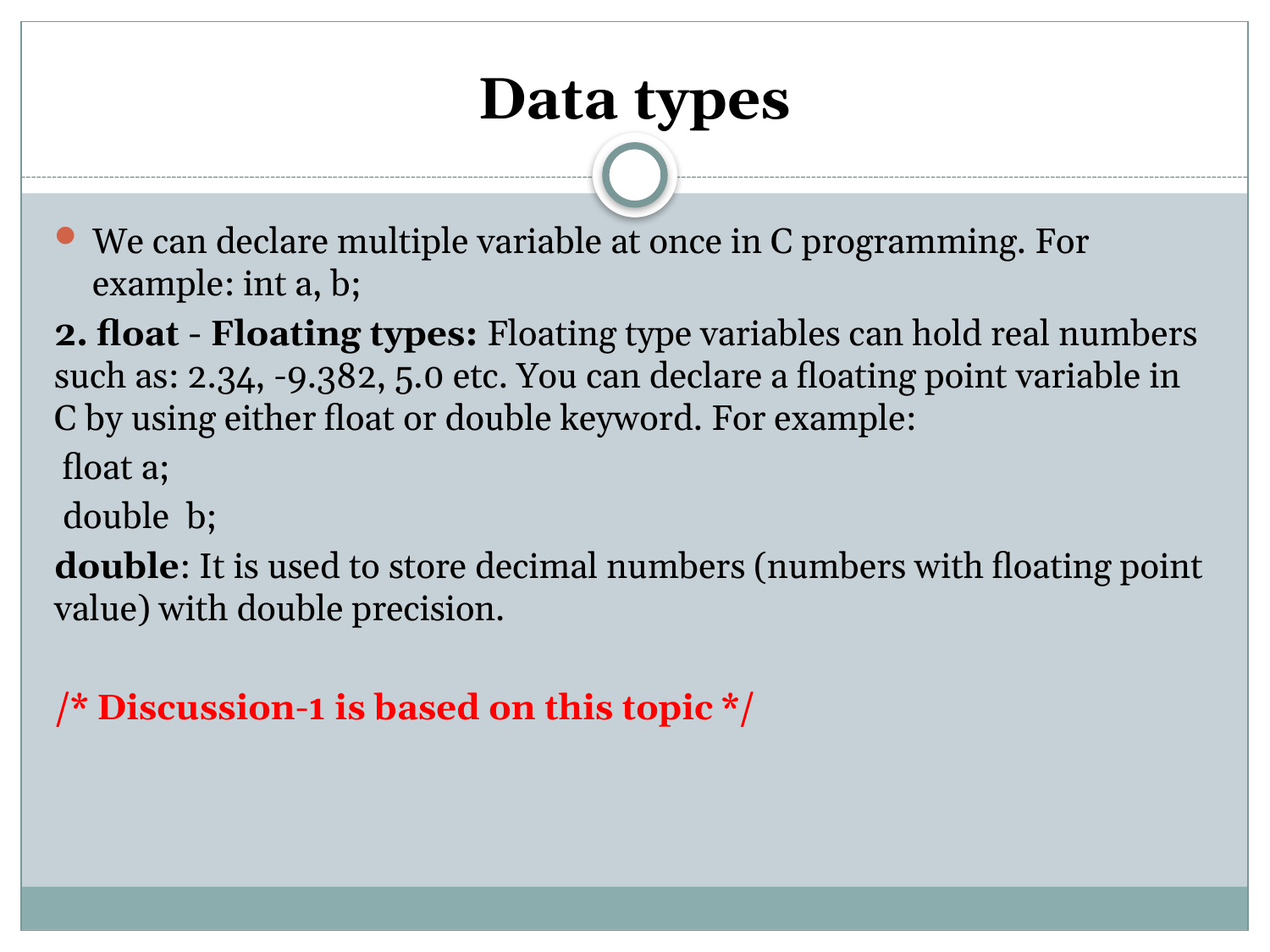

# Data types
We can declare multiple variable at once in C programming. For example: int a, b;
2. float - Floating types: Floating type variables can hold real numbers such as: 2.34, -9.382, 5.0 etc. You can declare a floating point variable in C by using either float or double keyword. For example:
 float a;
 double  b;
double: It is used to store decimal numbers (numbers with floating point value) with double precision.

/* Discussion-1 is based on this topic */